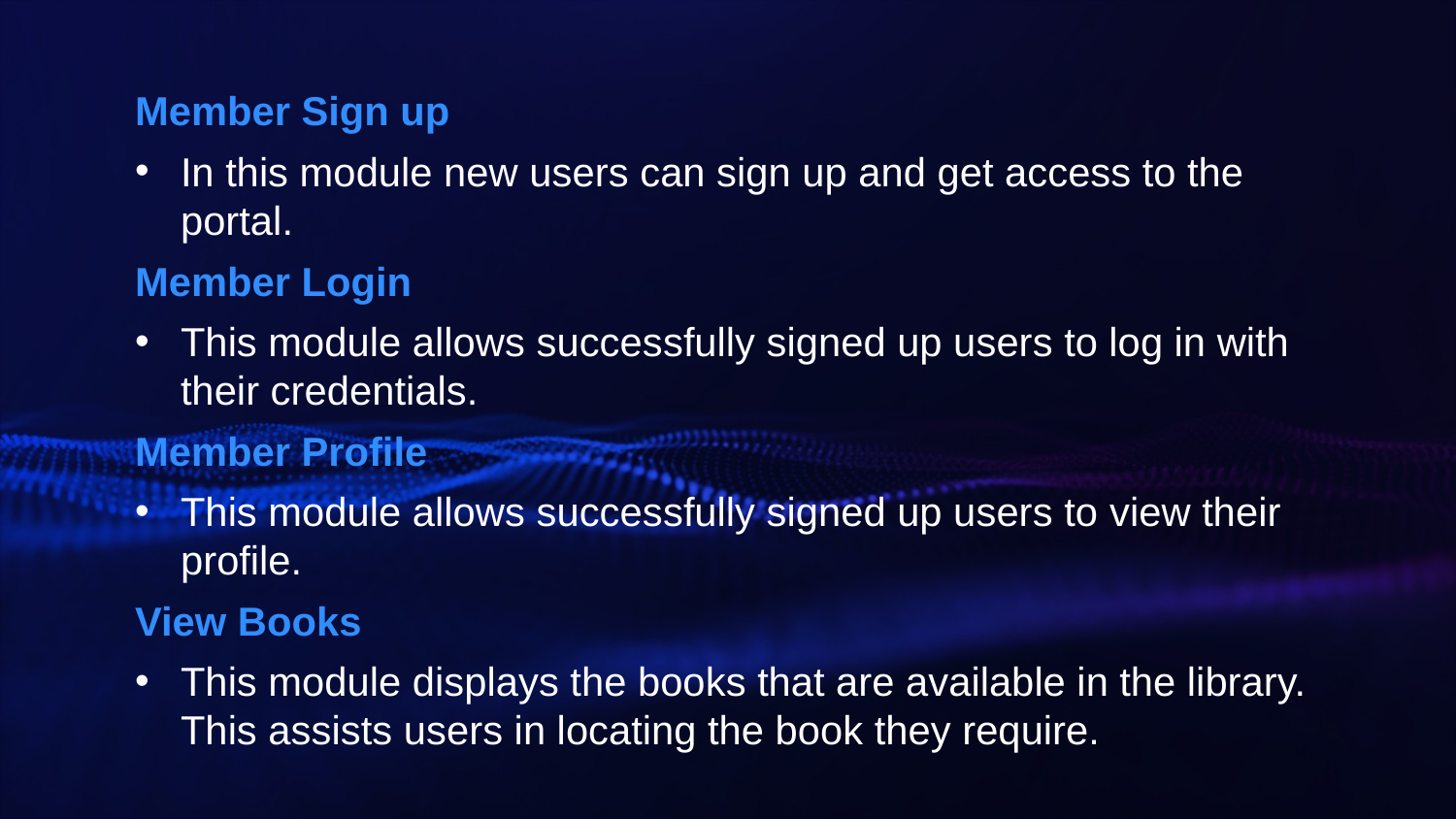

Member Sign up
In this module new users can sign up and get access to the portal.
Member Login
This module allows successfully signed up users to log in with their credentials.
Member Profile
This module allows successfully signed up users to view their profile.
View Books
This module displays the books that are available in the library. This assists users in locating the book they require.